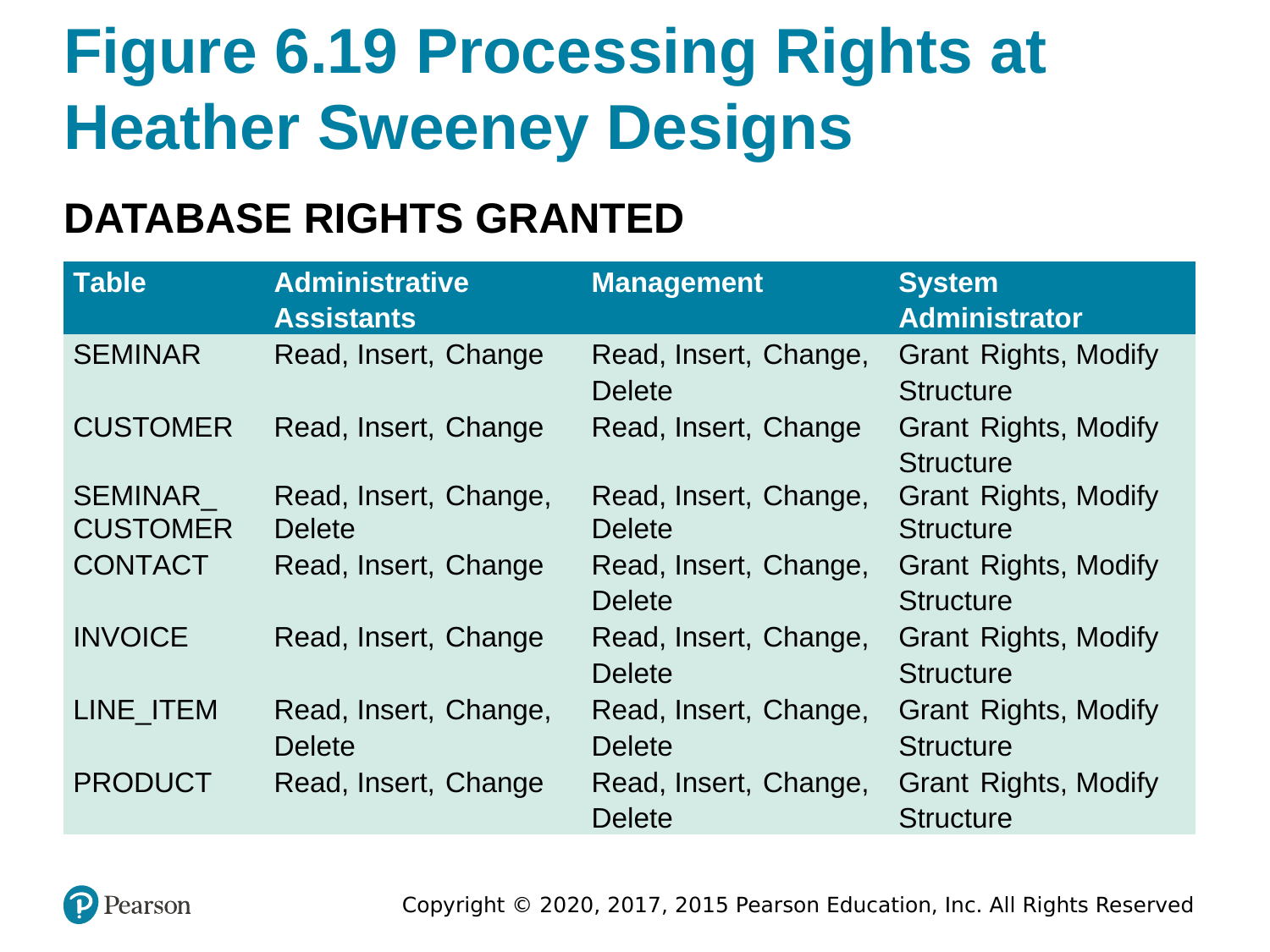

# Figure 6.19 Processing Rights at Heather Sweeney Designs
DATABASE RIGHTS GRANTED
| Table | Administrative Assistants | Management | System Administrator |
| --- | --- | --- | --- |
| SEMINAR | Read, Insert, Change | Read, Insert, Change, Delete | Grant Rights, Modify Structure |
| CUSTOMER | Read, Insert, Change | Read, Insert, Change | Grant Rights, Modify Structure |
| SEMINAR\_ CUSTOMER | Read, Insert, Change, Delete | Read, Insert, Change, Delete | Grant Rights, Modify Structure |
| CONTACT | Read, Insert, Change | Read, Insert, Change, Delete | Grant Rights, Modify Structure |
| INVOICE | Read, Insert, Change | Read, Insert, Change, Delete | Grant Rights, Modify Structure |
| LINE\_ITEM | Read, Insert, Change, Delete | Read, Insert, Change, Delete | Grant Rights, Modify Structure |
| PRODUCT | Read, Insert, Change | Read, Insert, Change, Delete | Grant Rights, Modify Structure |